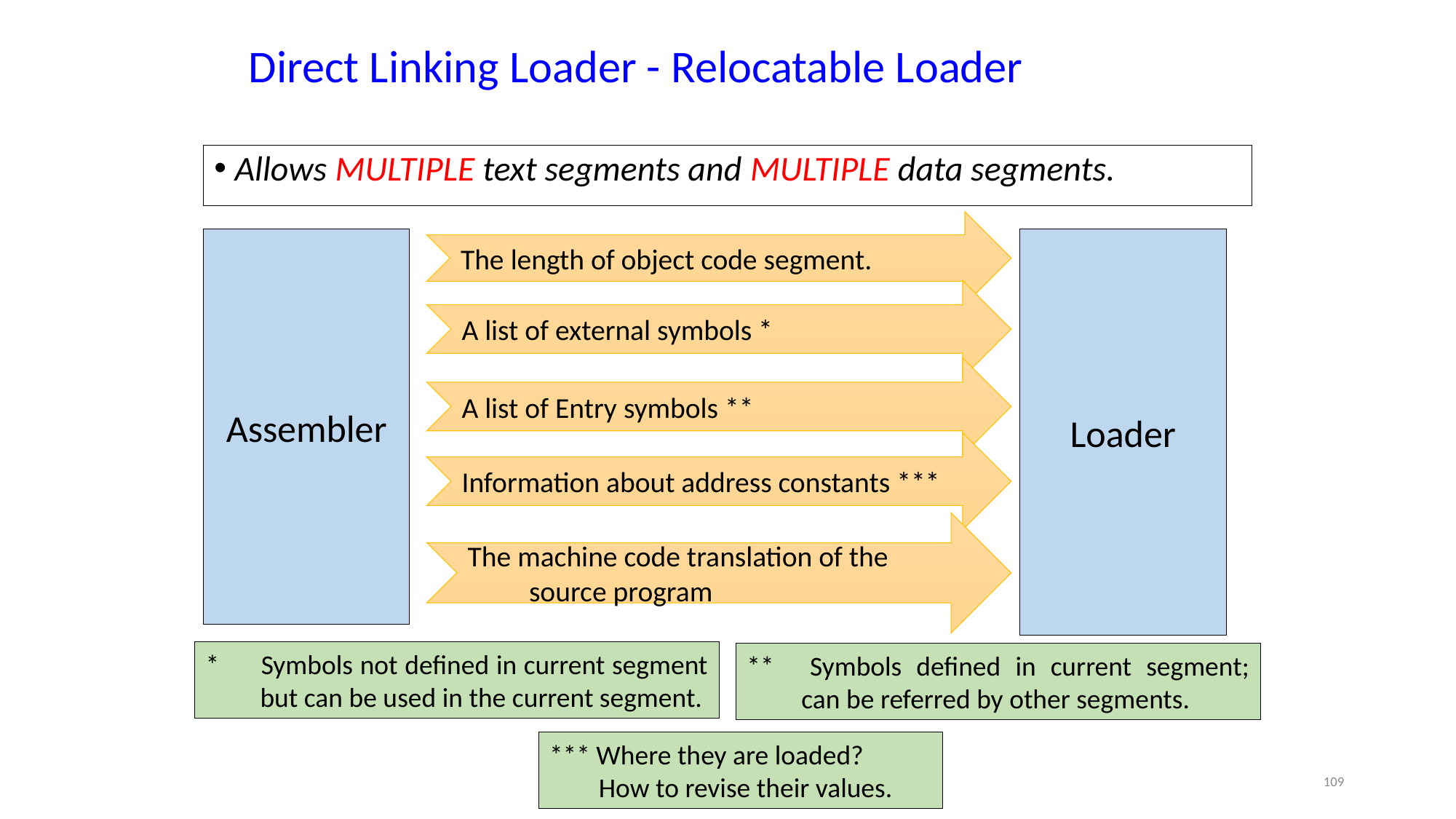

# Direct Linking Loader - Relocatable Loader
Allows MULTIPLE text segments and MULTIPLE data segments.
The length of object code segment.
Assembler
Loader
A list of external symbols *
A list of Entry symbols **
Information about address constants ***
The machine code translation of the source program
* 	Symbols not defined in current segment but can be used in the current segment.
** 	Symbols defined in current segment; can be referred by other segments.
*** Where they are loaded?
        How to revise their values.
109